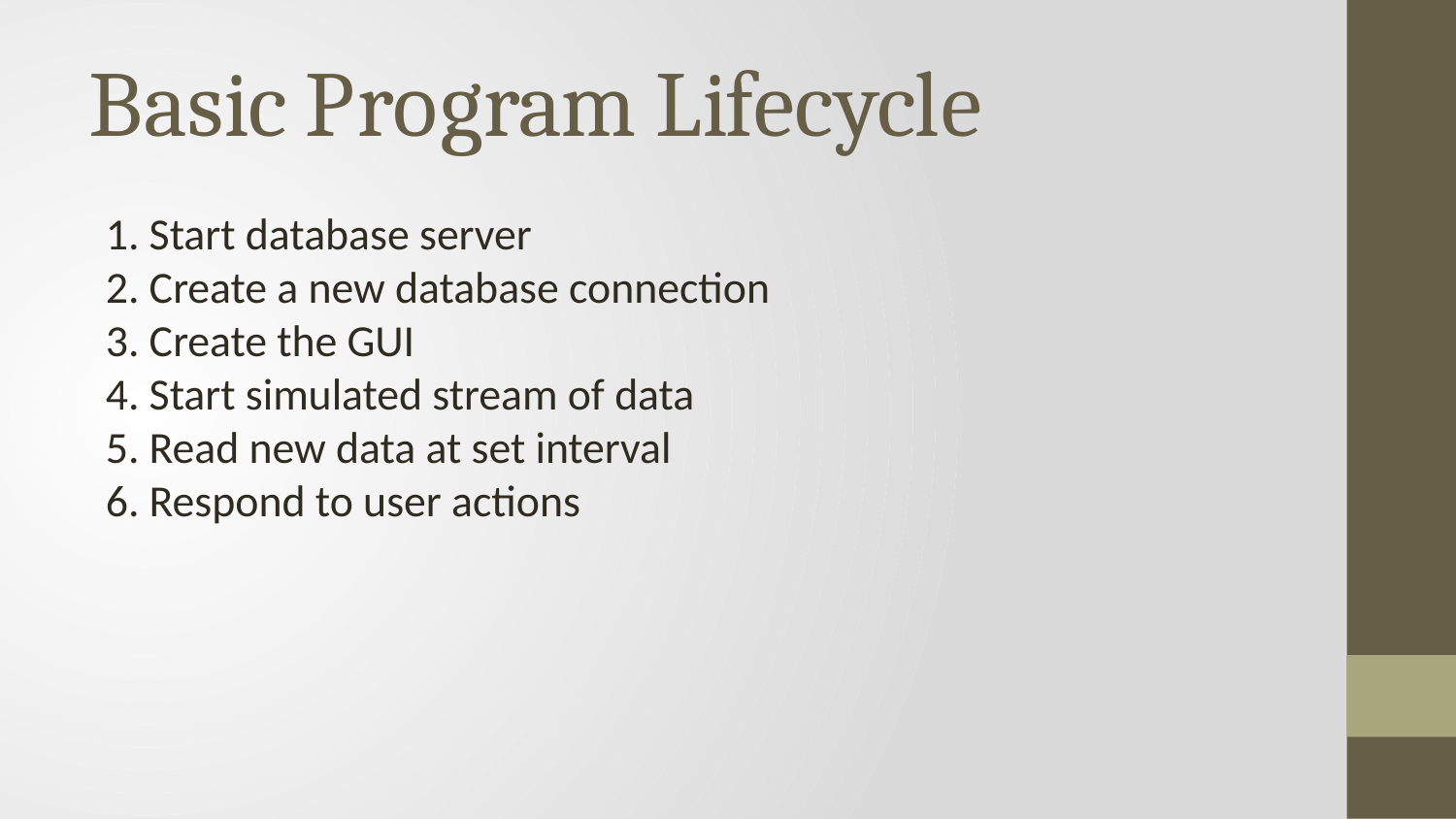

# Basic Program Lifecycle
1. Start database server
2. Create a new database connection
3. Create the GUI
4. Start simulated stream of data
5. Read new data at set interval
6. Respond to user actions